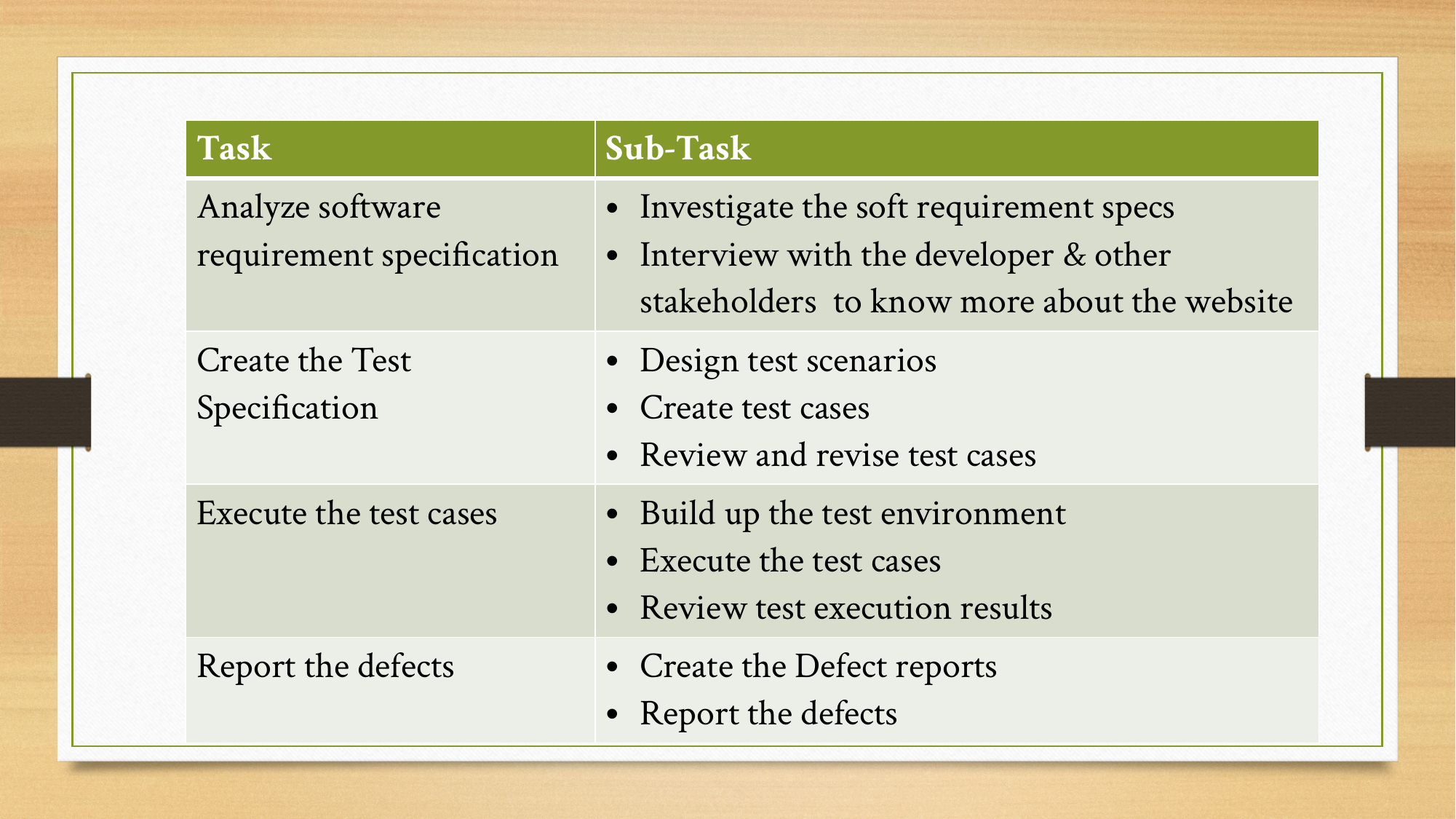

| Task | Sub-Task |
| --- | --- |
| Analyze software requirement specification | Investigate the soft requirement specs Interview with the developer & other stakeholders  to know more about the website |
| Create the Test Specification | Design test scenarios Create test cases Review and revise test cases |
| Execute the test cases | Build up the test environment Execute the test cases Review test execution results |
| Report the defects | Create the Defect reports Report the defects |